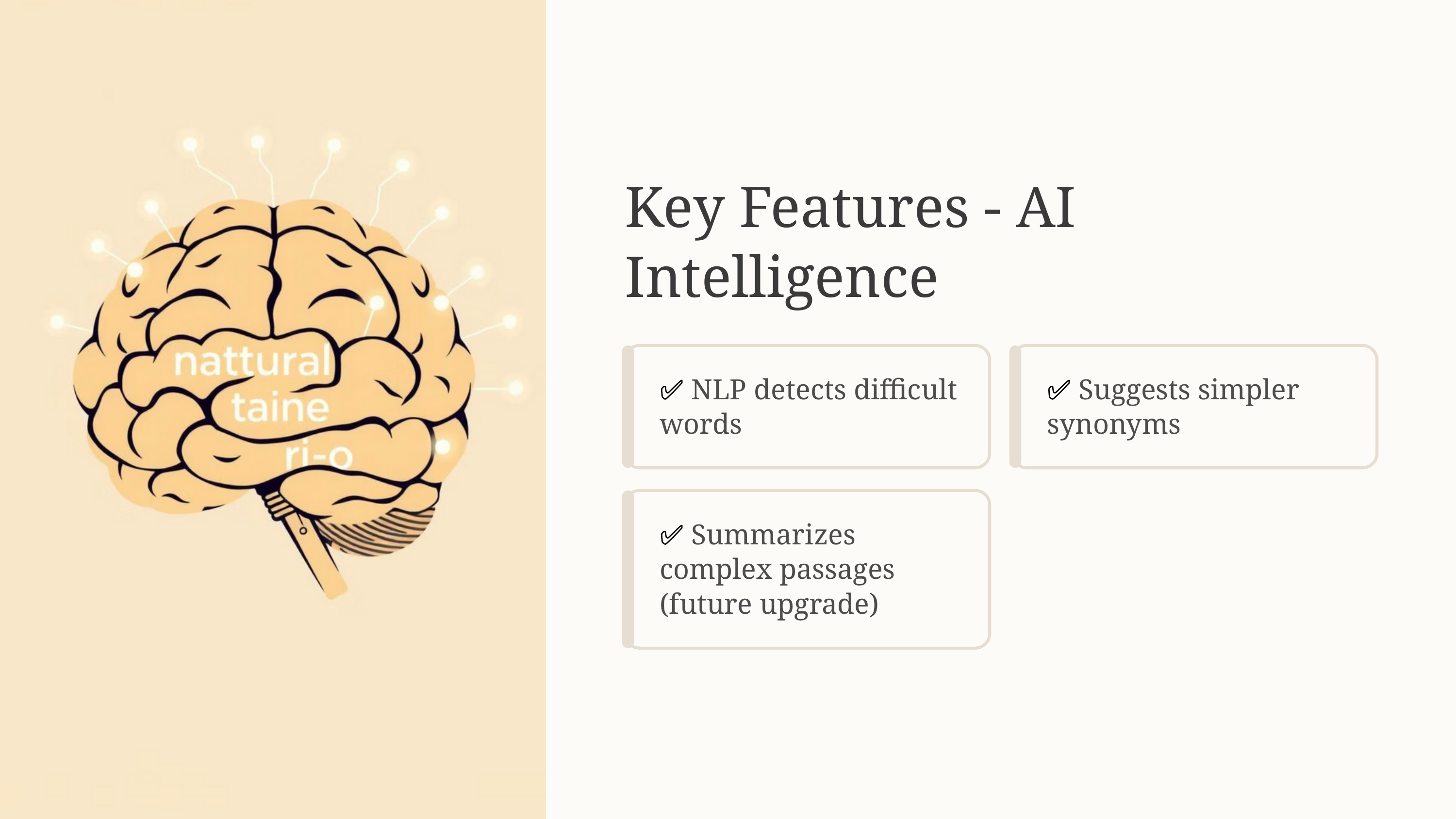

Key Features - AI Intelligence

✅ NLP detects difficult words
✅ Suggests simpler synonyms

✅ Summarizes complex passages (future upgrade)